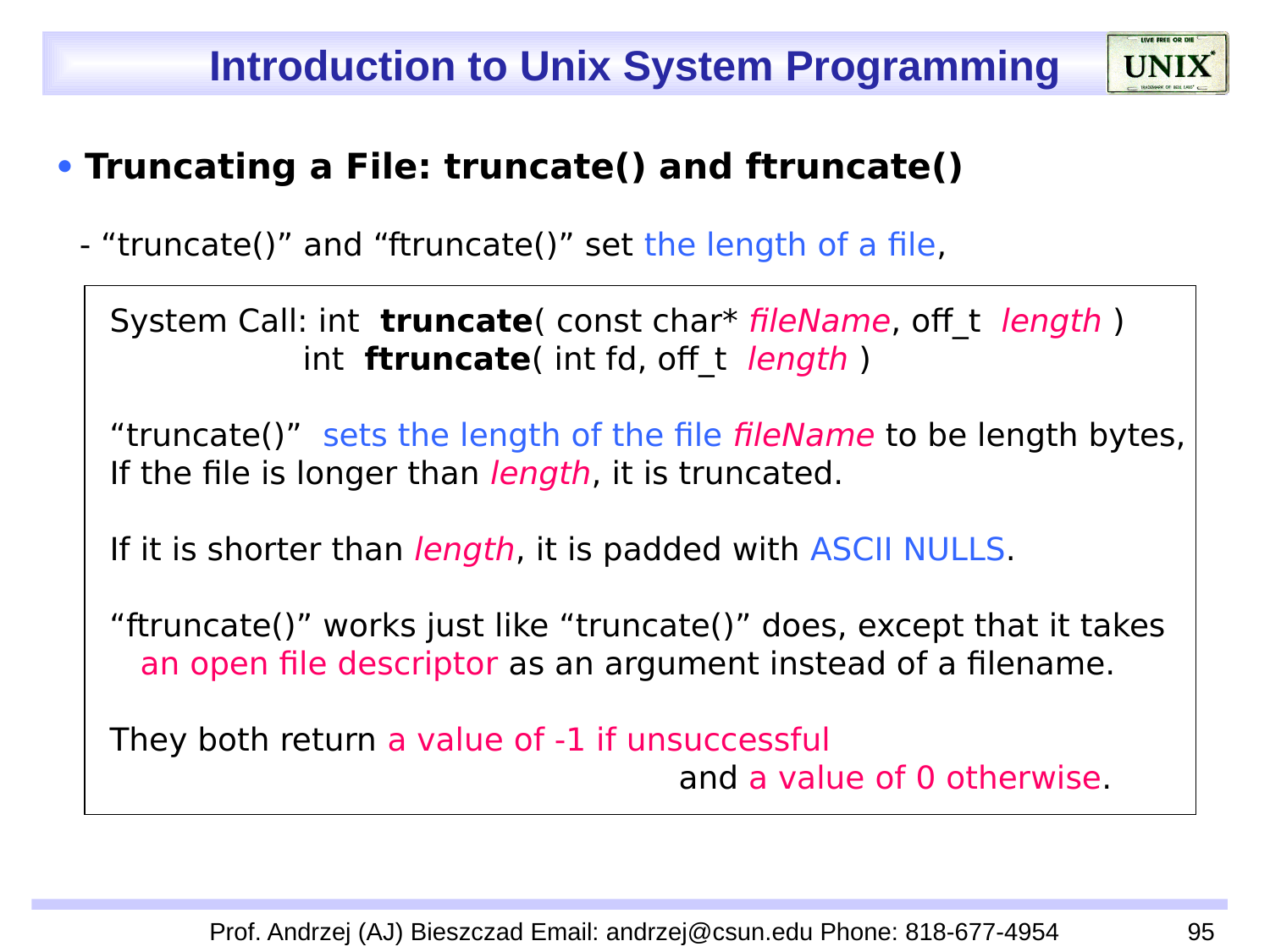

• Truncating a File: truncate() and ftruncate()

  - “truncate()” and “ftruncate()” set the length of a file,

     System Call: int  truncate( const char* fileName, off_t  length )
                        int  ftruncate( int fd, off_t  length )

     “truncate()”  sets the length of the file fileName to be length bytes,
     If the file is longer than length, it is truncated.

     If it is shorter than length, it is padded with ASCII NULLS.

     “ftruncate()” works just like “truncate()” does, except that it takes
        an open file descriptor as an argument instead of a filename.

     They both return a value of -1 if unsuccessful
                                                             and a value of 0 otherwise.

Prof. Andrzej (AJ) Bieszczad Email: andrzej@csun.edu Phone: 818-677-4954
95